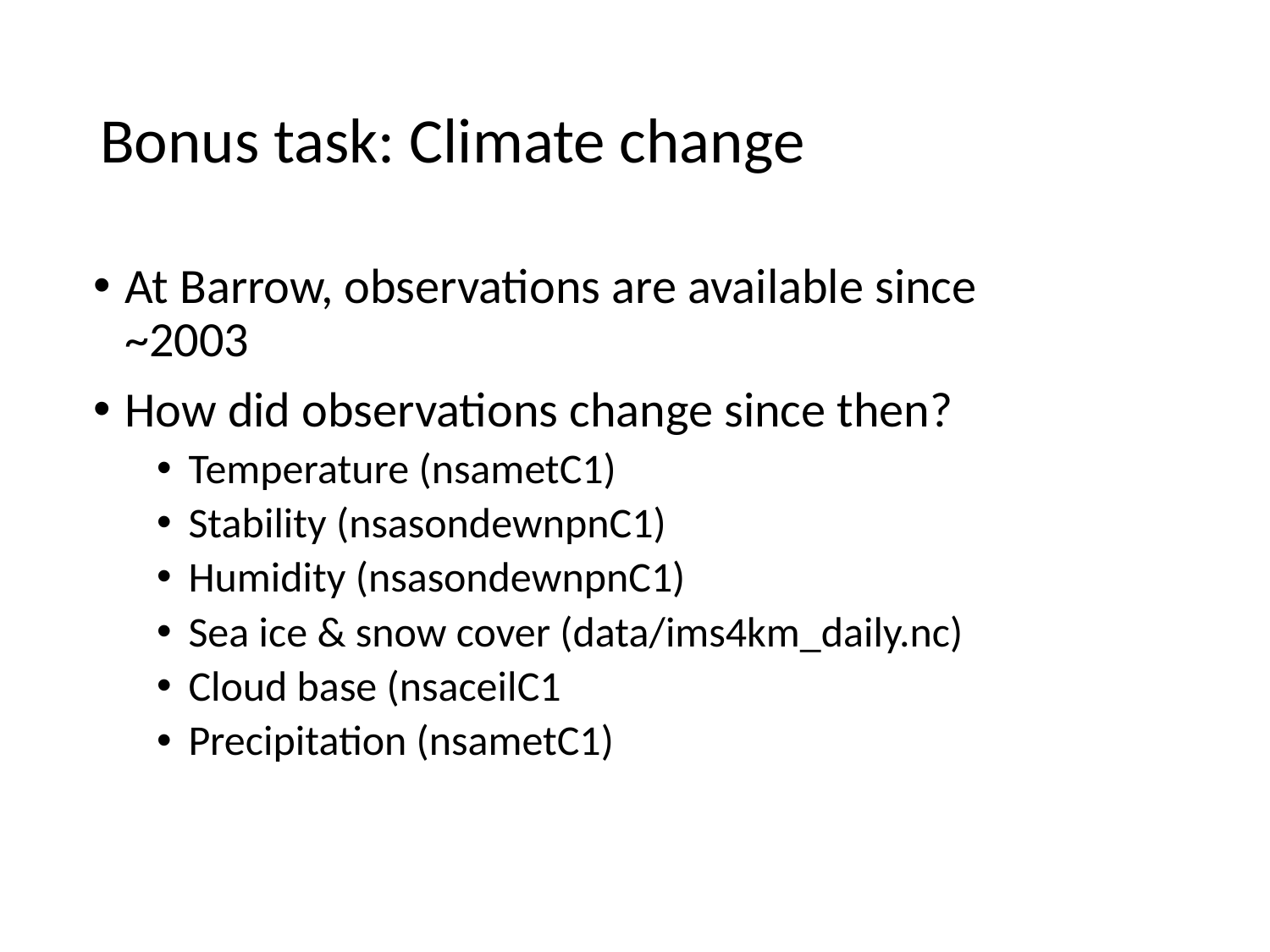

# Bonus task: Climate change
At Barrow, observations are available since ~2003
How did observations change since then?
Temperature (nsametC1)
Stability (nsasondewnpnC1)
Humidity (nsasondewnpnC1)
Sea ice & snow cover (data/ims4km_daily.nc)
Cloud base (nsaceilC1
Precipitation (nsametC1)